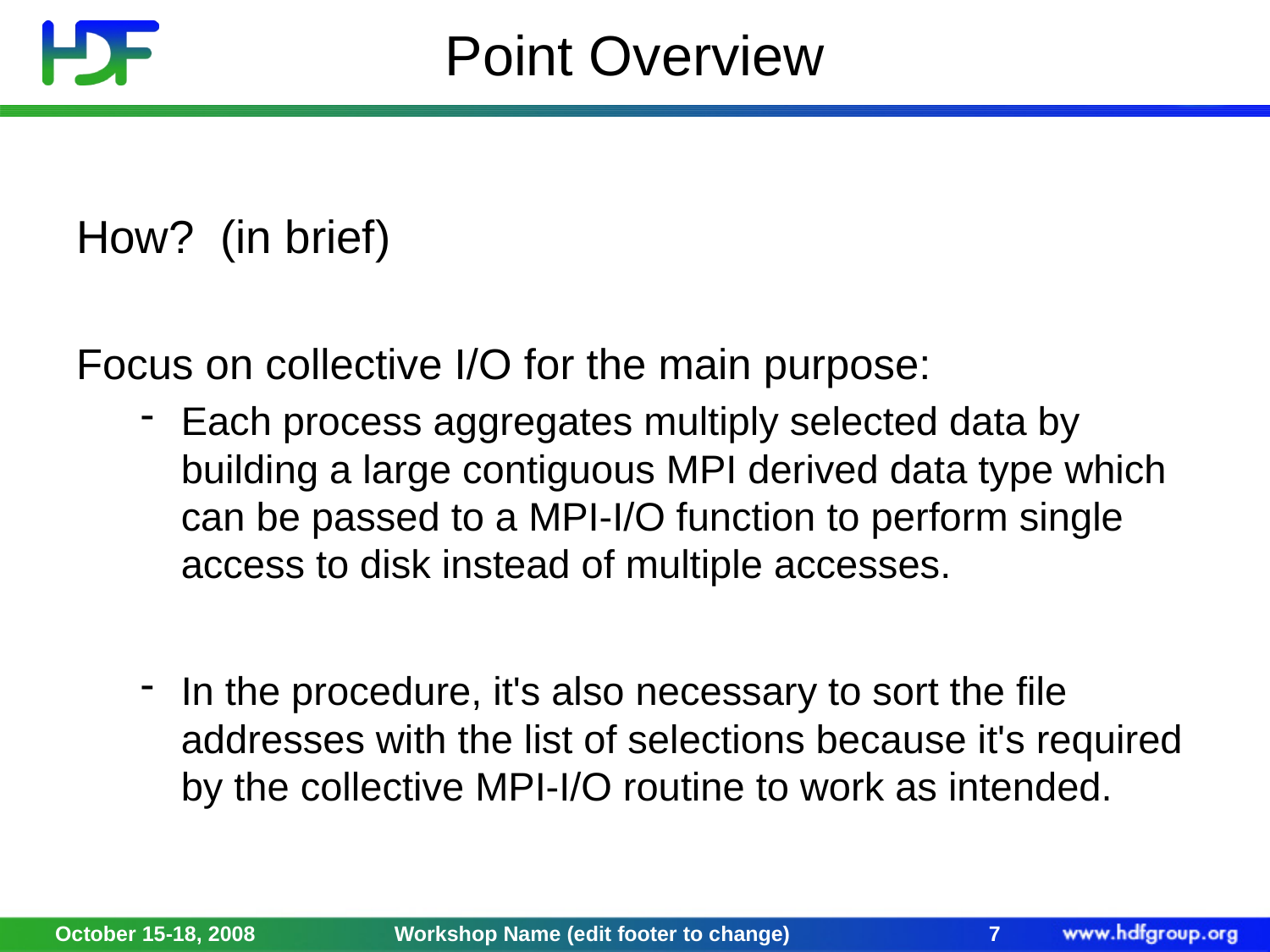

# Point Overview
How?  (in brief)

Focus on collective I/O for the main purpose:
Each process aggregates multiply selected data by building a large contiguous MPI derived data type which can be passed to a MPI-I/O function to perform single access to disk instead of multiple accesses.

In the procedure, it's also necessary to sort the file addresses with the list of selections because it's required by the collective MPI-I/O routine to work as intended.

October 15-18, 2008
Workshop Name (edit footer to change)
7